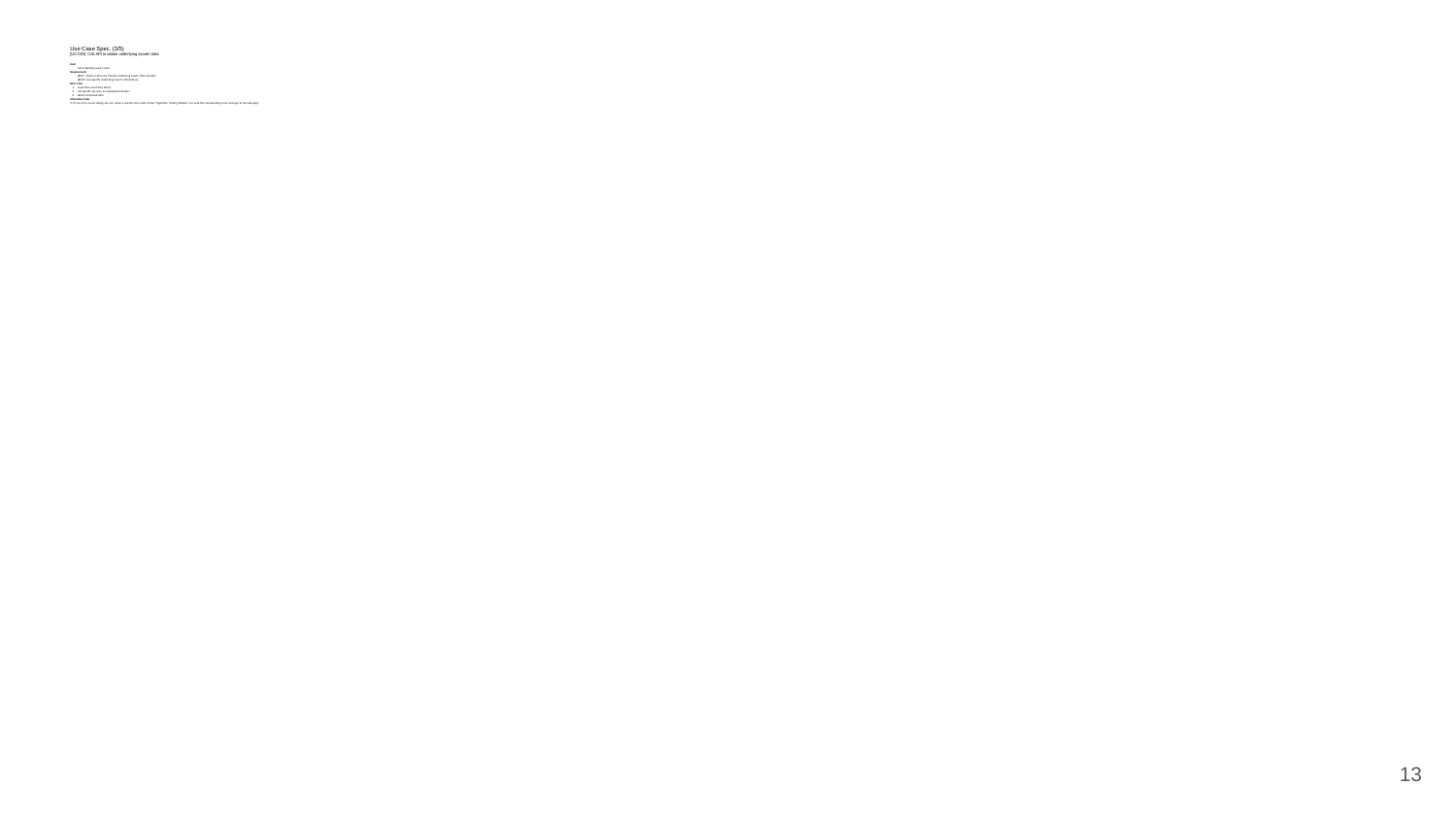

# Use Case Spec. (3/5)
[UC-003]  Call API to obtain underlying assets’ data

Goal
Get underlying assets’ data
Requirements
[BFR7 : Build a Library for Provide Underlying Assets’ Data provide]
[BFR8 : Get specific Underlying Asset’s information]
Basic Flow
import the asset data library
call specific api, pass in required parameters
obtain structured data
Alternative Flow
2.1 if any error occurs during api call, return a specific error code so that “Algorithm Testing Module” can send the corresponding error message to the web page

13